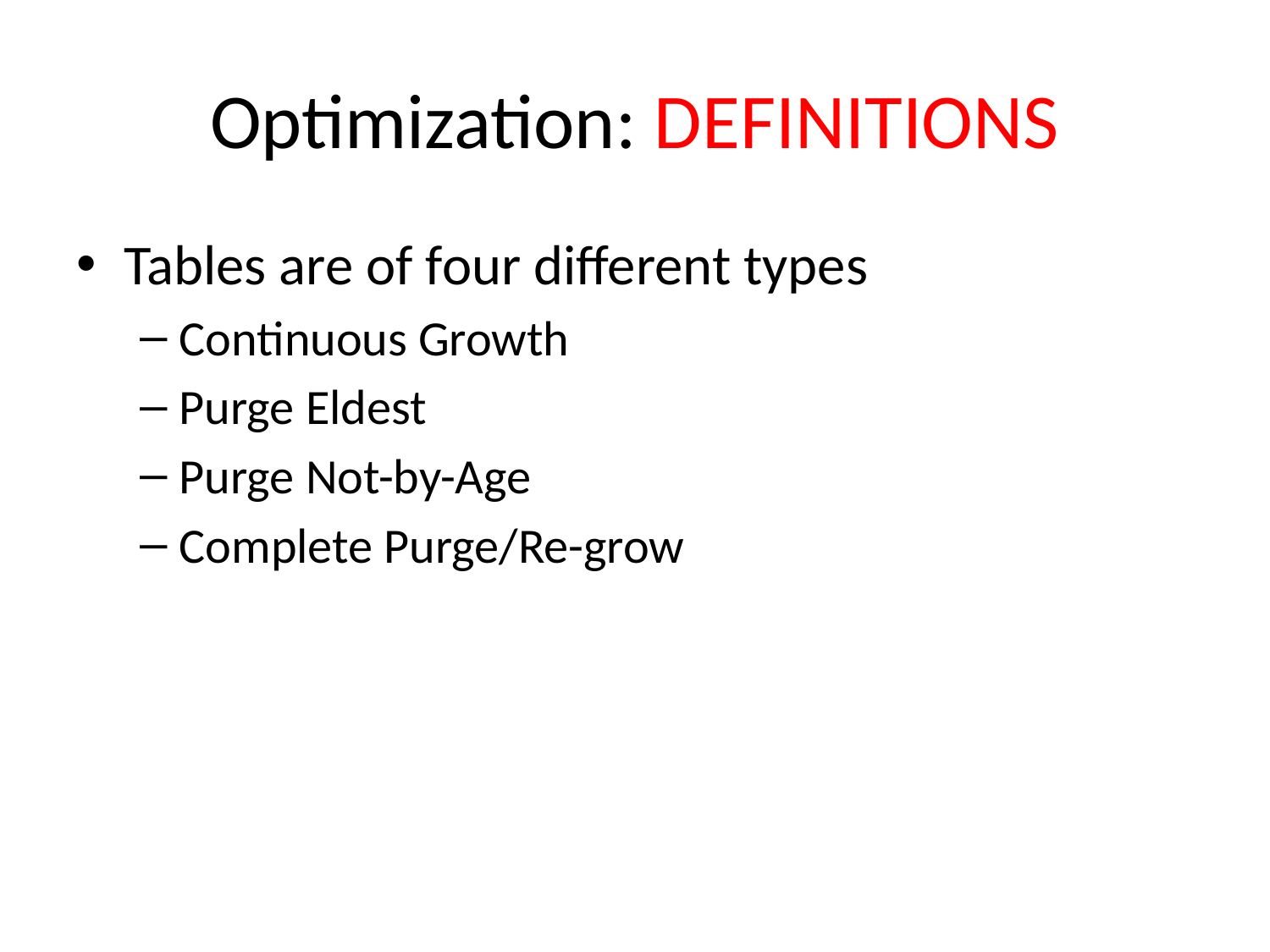

# Optimization: DEFINITIONS
Tables are of four different types
Continuous Growth
Purge Eldest
Purge Not-by-Age
Complete Purge/Re-grow